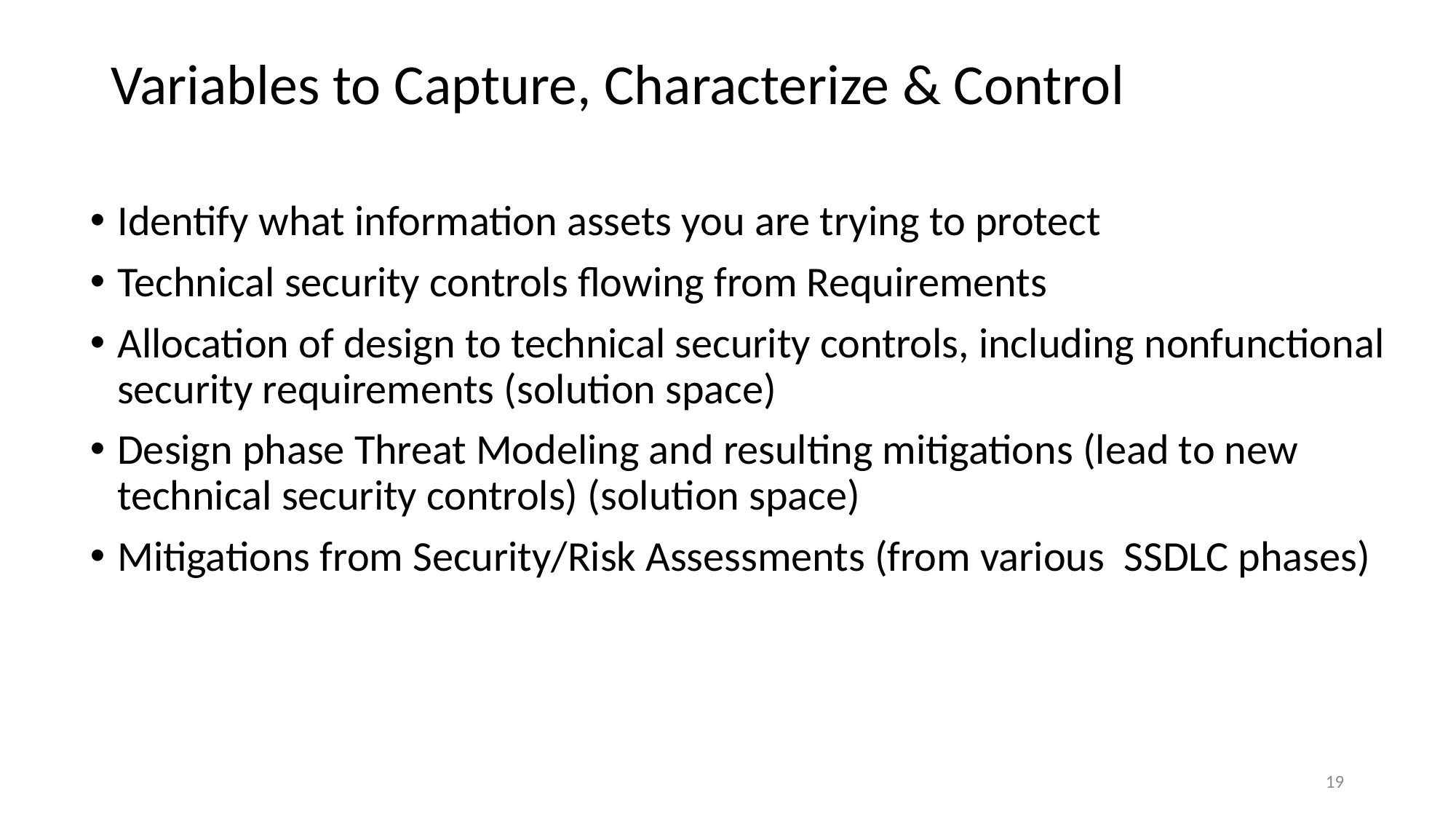

# Variables to Capture, Characterize & Control
Identify what information assets you are trying to protect
Technical security controls flowing from Requirements
Allocation of design to technical security controls, including nonfunctional security requirements (solution space)
Design phase Threat Modeling and resulting mitigations (lead to new technical security controls) (solution space)
Mitigations from Security/Risk Assessments (from various  SSDLC phases)

19